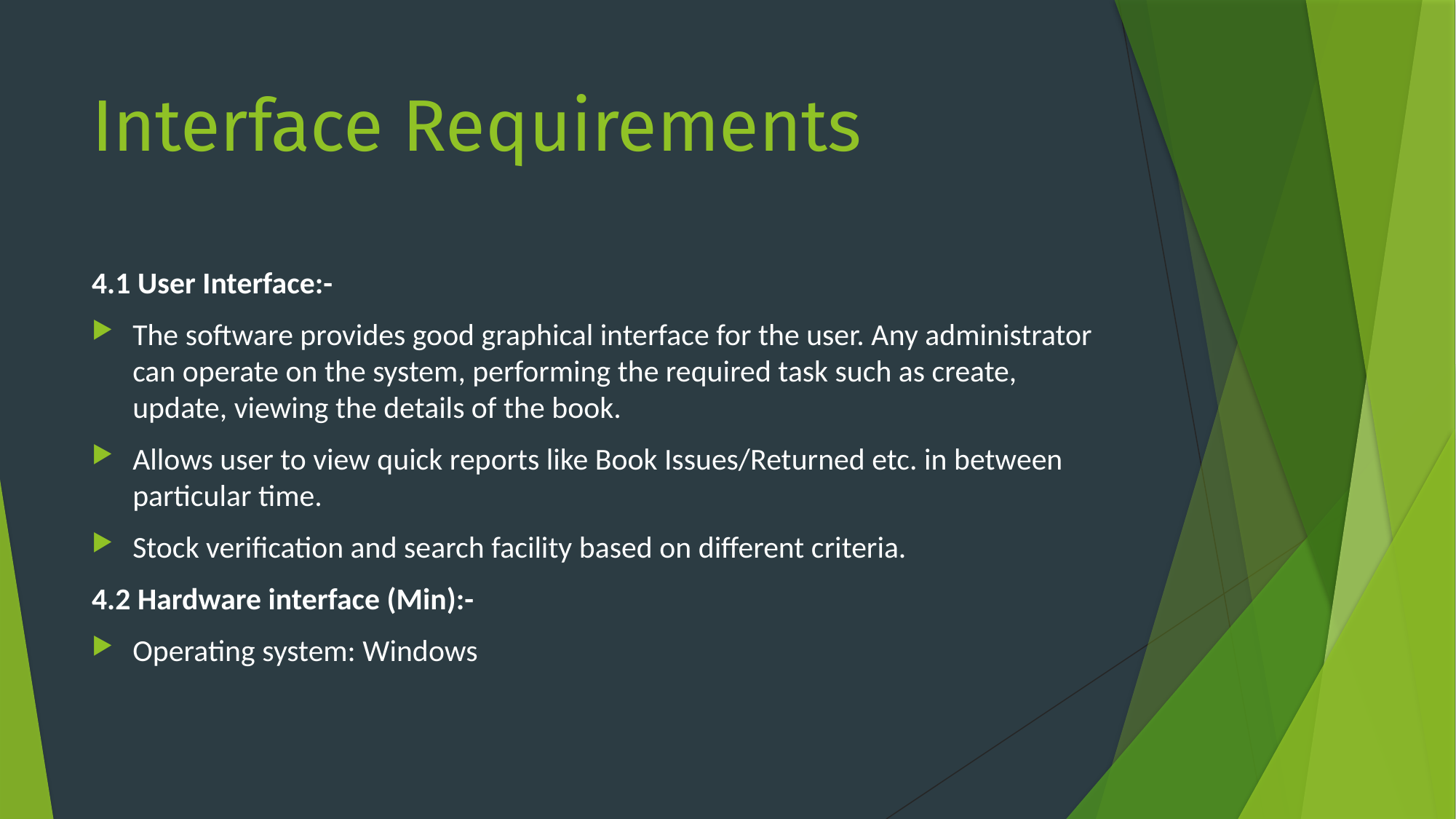

# Interface Requirements
4.1 User Interface:-
The software provides good graphical interface for the user. Any administrator can operate on the system, performing the required task such as create, update, viewing the details of the book.
Allows user to view quick reports like Book Issues/Returned etc. in between particular time.
Stock verification and search facility based on different criteria.
4.2 Hardware interface (Min):-
Operating system: Windows